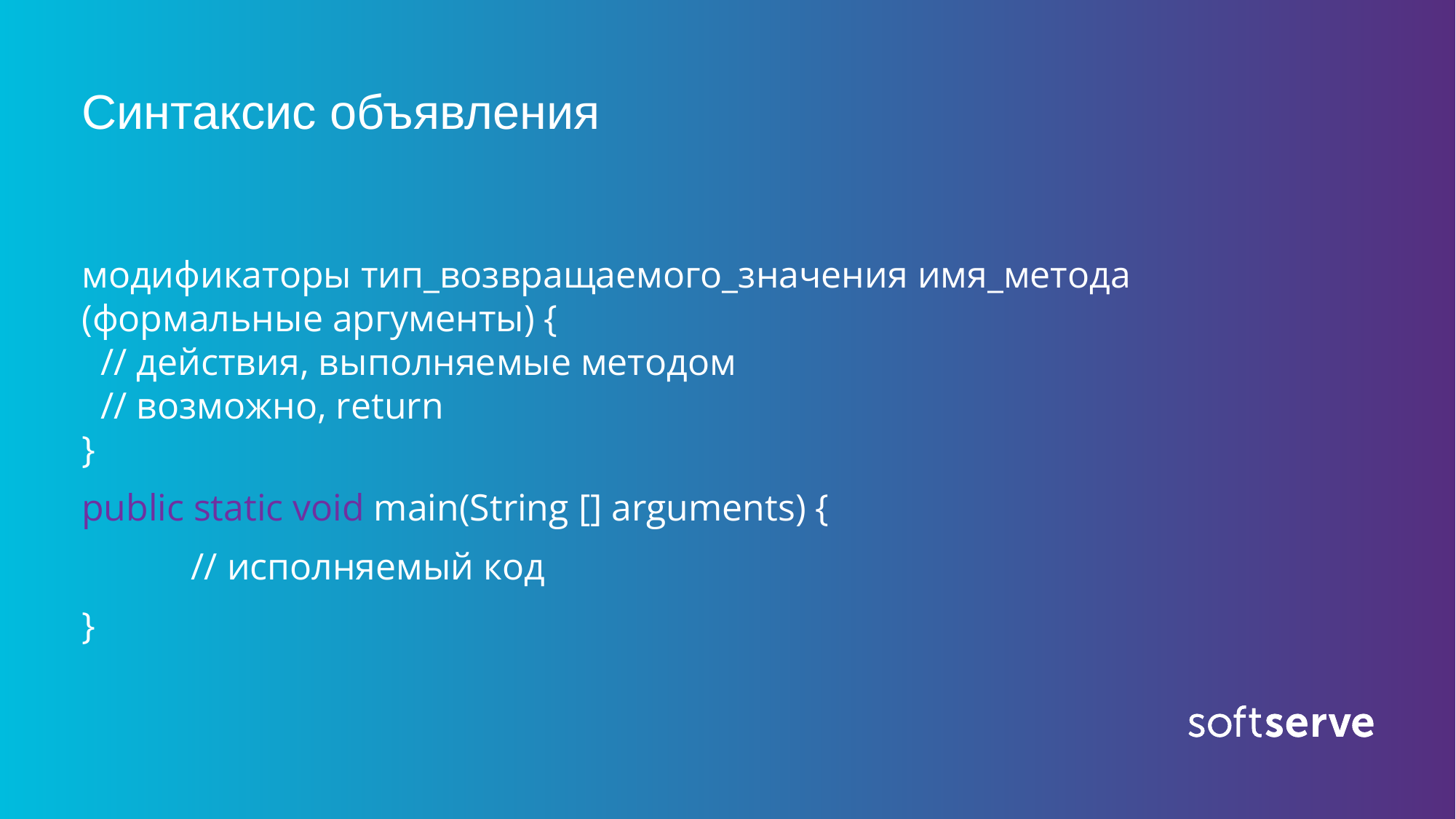

# Синтаксис объявления
модификаторы тип_возвращаемого_значения имя_метода (формальные аргументы) {
  // действия, выполняемые методом
  // возможно, return
}
public static void main(String [] arguments) {
  	// исполняемый код
}